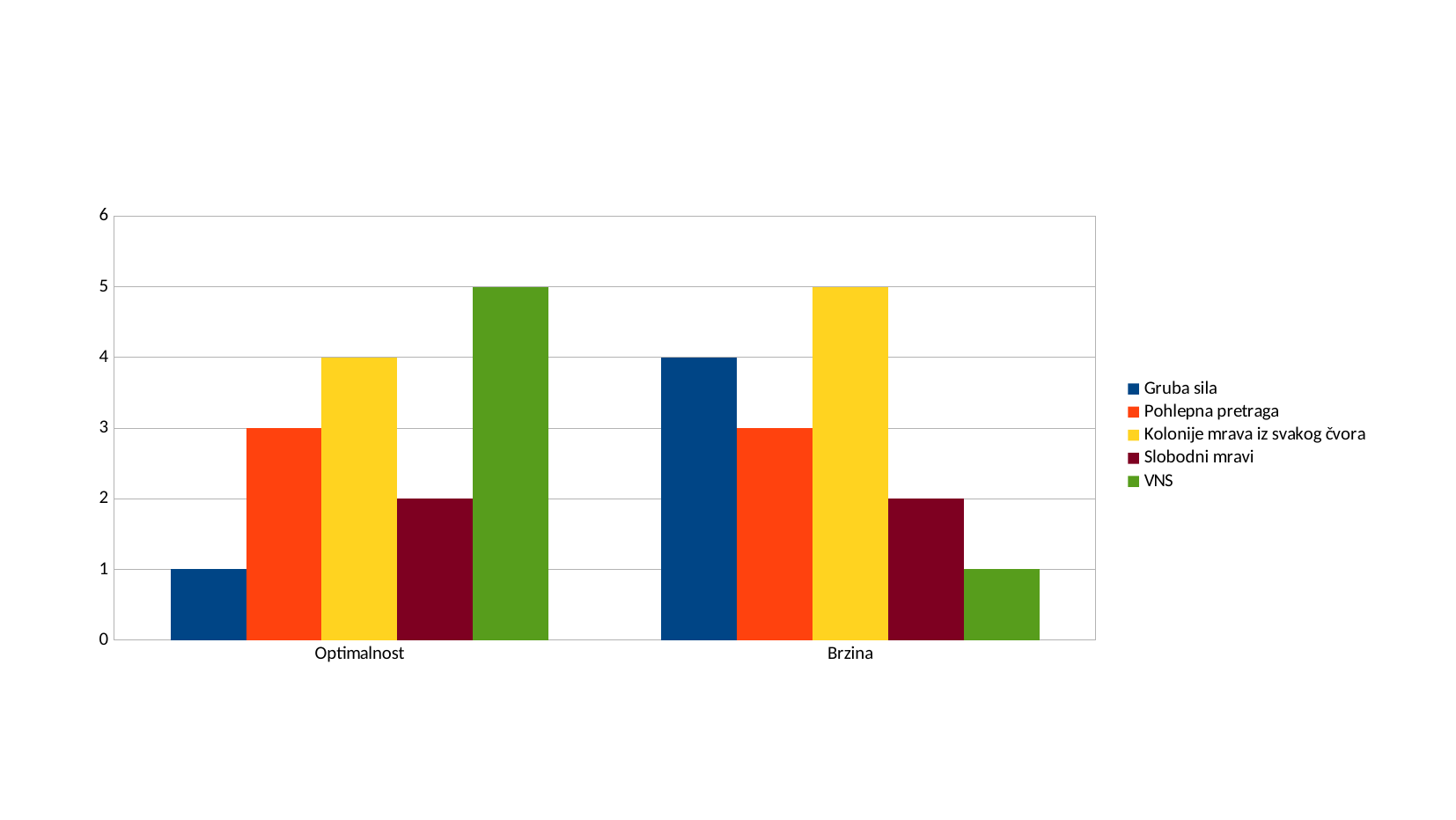

Upoređivanje

### Chart

| Category |  |  |  |  |  |
|---|---|---|---|---|---|
| Optimalnost | 1.0 | 3.0 | 4.0 | 2.0 | 5.0 |
| Brzina | 4.0 | 3.0 | 5.0 | 2.0 | 1.0 |